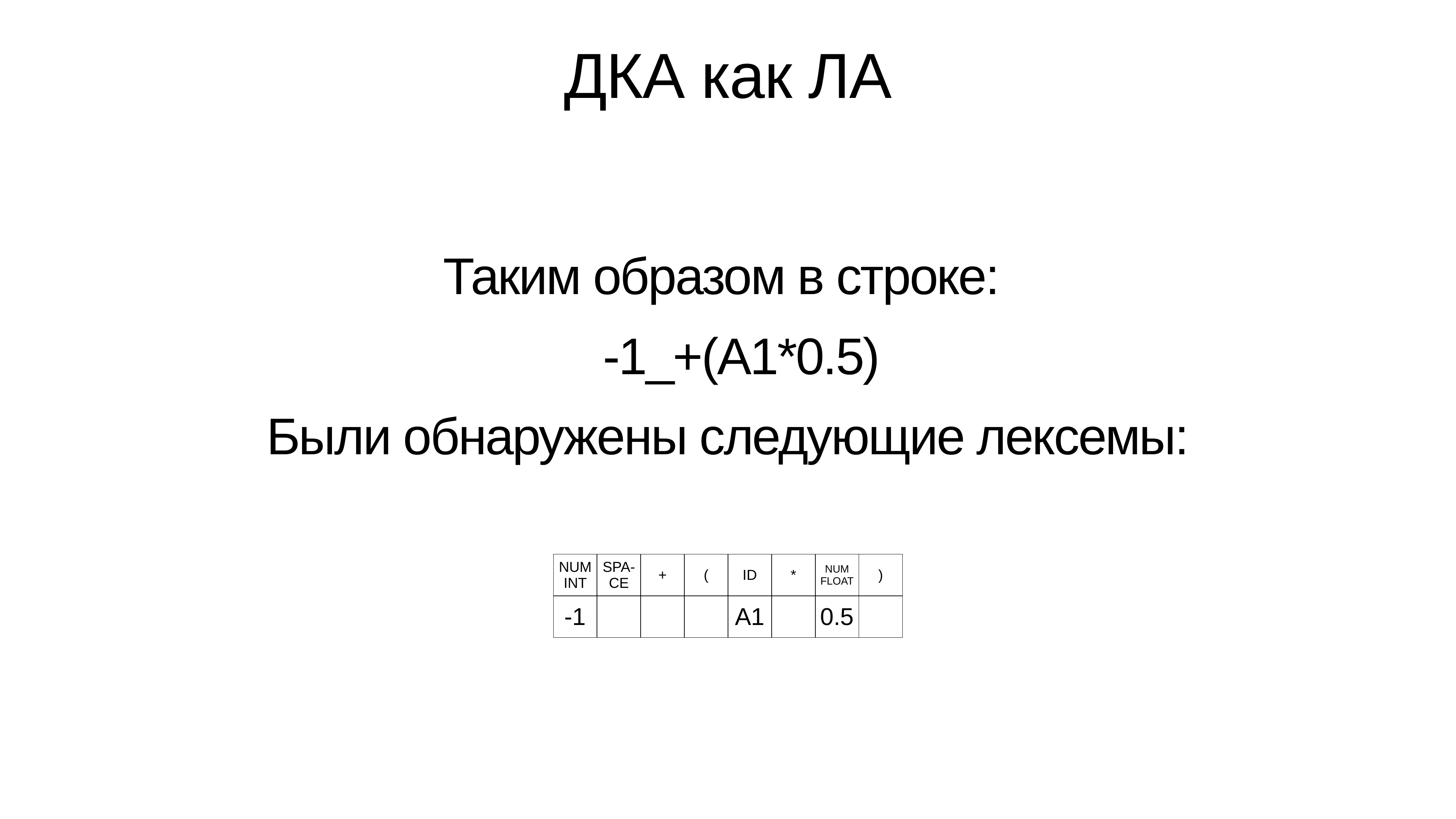

# ДКА как ЛА
Таким образом в строке:
-1_+(A1*0.5)
Были обнаружены следующие лексемы:
| NUM INT | SPA-CE | + | ( | ID | \* | NUM FLOAT | ) |
| --- | --- | --- | --- | --- | --- | --- | --- |
| -1 |  |  |  | A1 |  | 0.5 |  |